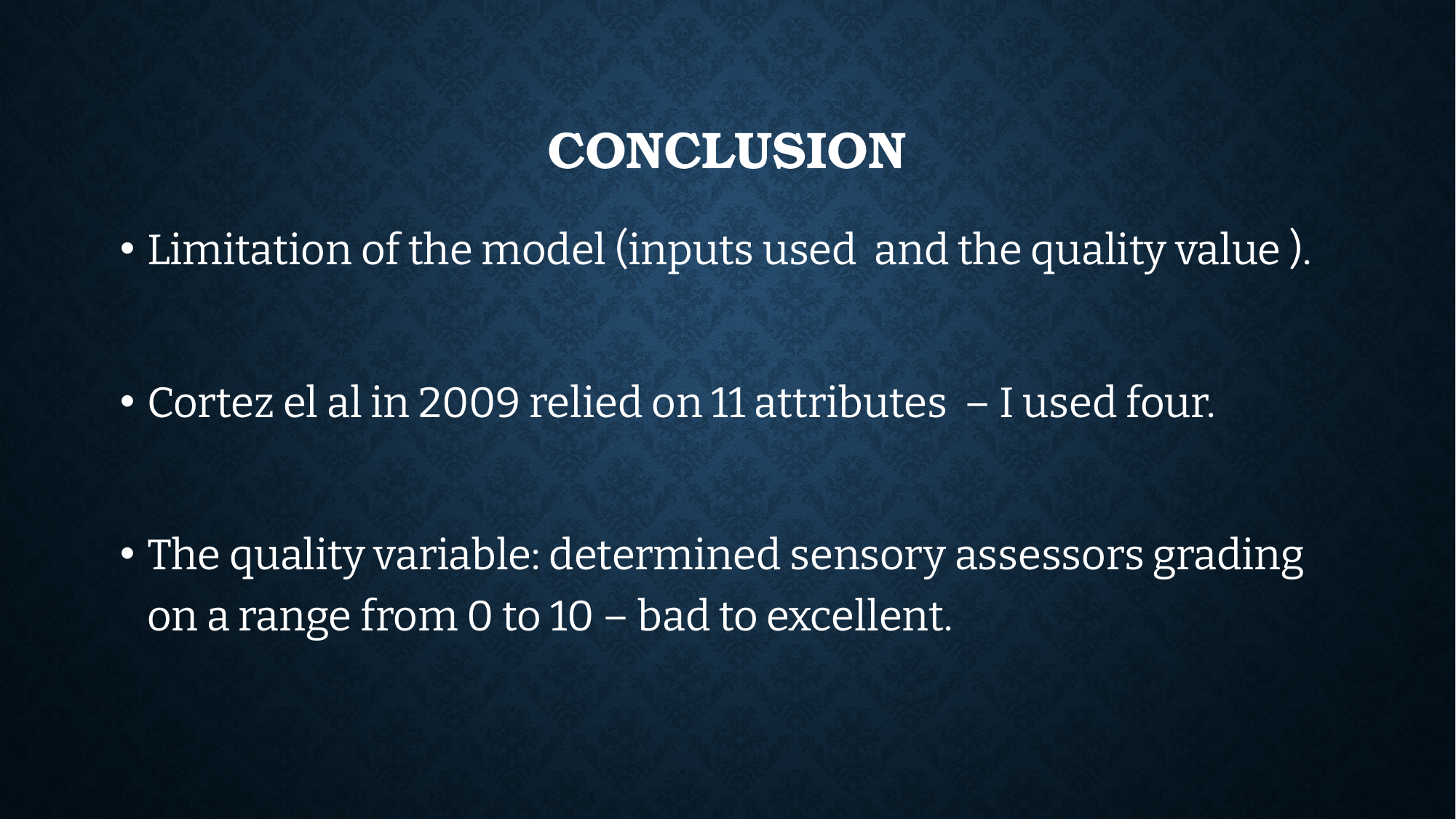

# conclusion
Limitation of the model (inputs used  and the quality value ).

Cortez el al in 2009 relied on 11 attributes  – I used four.

The quality variable: determined sensory assessors grading on a range from 0 to 10 – bad to excellent.